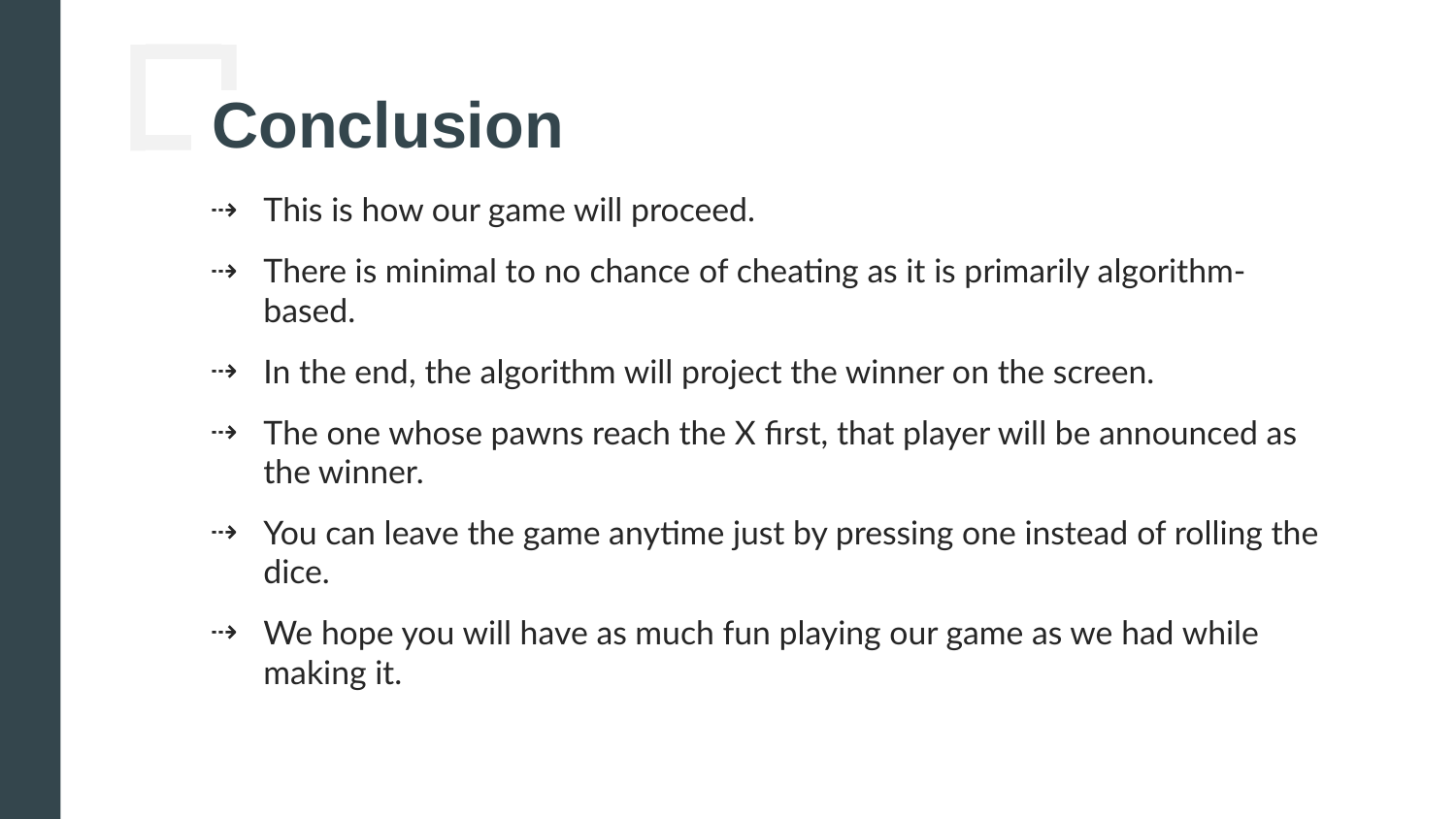

# Conclusion
This is how our game will proceed.
There is minimal to no chance of cheating as it is primarily algorithm-based.
In the end, the algorithm will project the winner on the screen.
The one whose pawns reach the X first, that player will be announced as the winner.
You can leave the game anytime just by pressing one instead of rolling the dice.
We hope you will have as much fun playing our game as we had while making it.